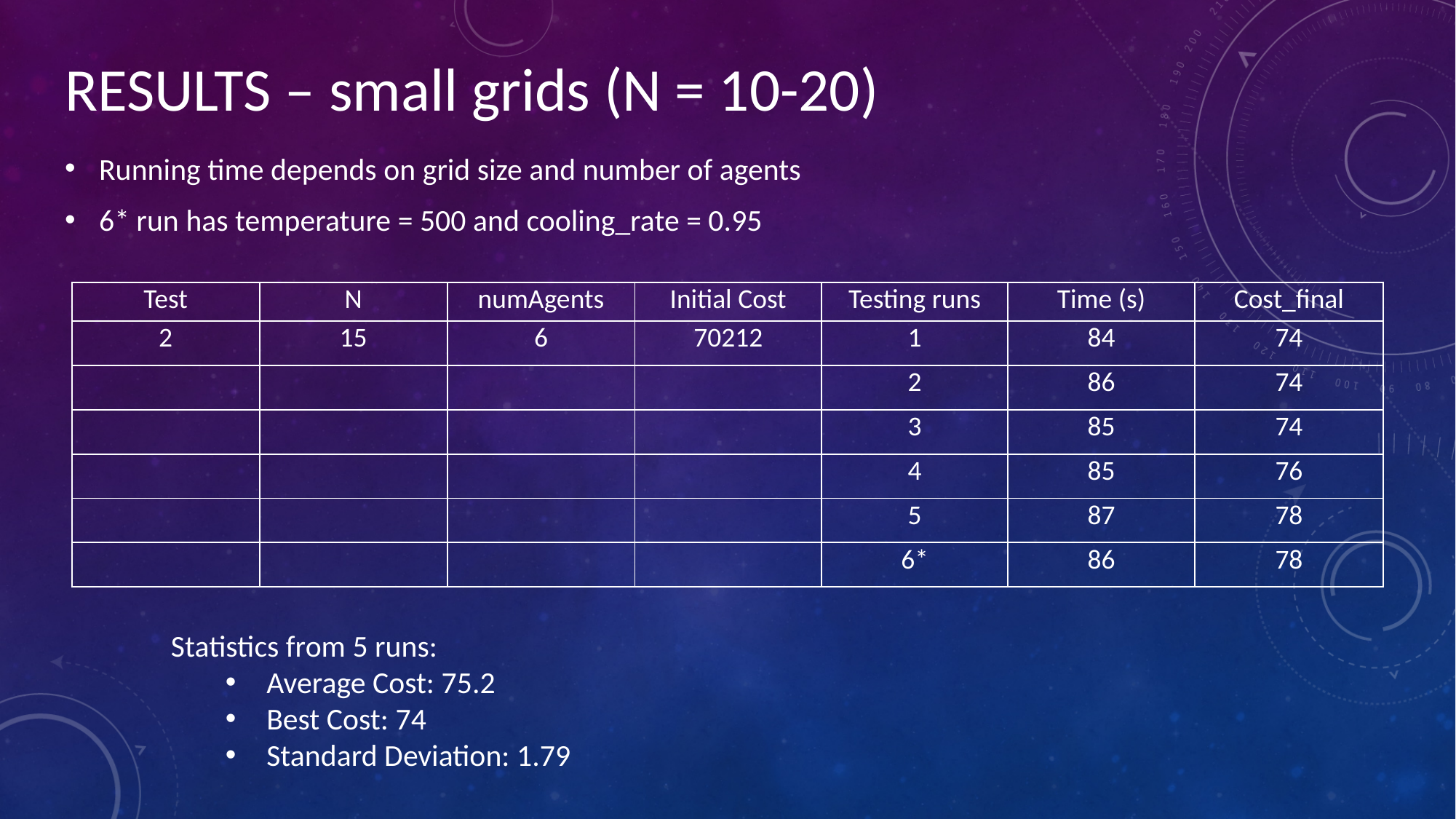

# Results – small grids (N = 10-20)
Running time depends on grid size and number of agents
6* run has temperature = 500 and cooling_rate = 0.95

| Test | N | numAgents | Initial Cost | Testing runs | Time (s) | Cost\_final |
| --- | --- | --- | --- | --- | --- | --- |
| 2 | 15 | 6 | 70212 | 1 | 84 | 74 |
|  |  |  |  | 2 | 86 | 74 |
|  |  |  |  | 3 | 85 | 74 |
|  |  |  |  | 4 | 85 | 76 |
|  |  |  |  | 5 | 87 | 78 |
|  |  |  |  | 6\* | 86 | 78 |
Statistics from 5 runs:
Average Cost: 75.2
Best Cost: 74
Standard Deviation: 1.79